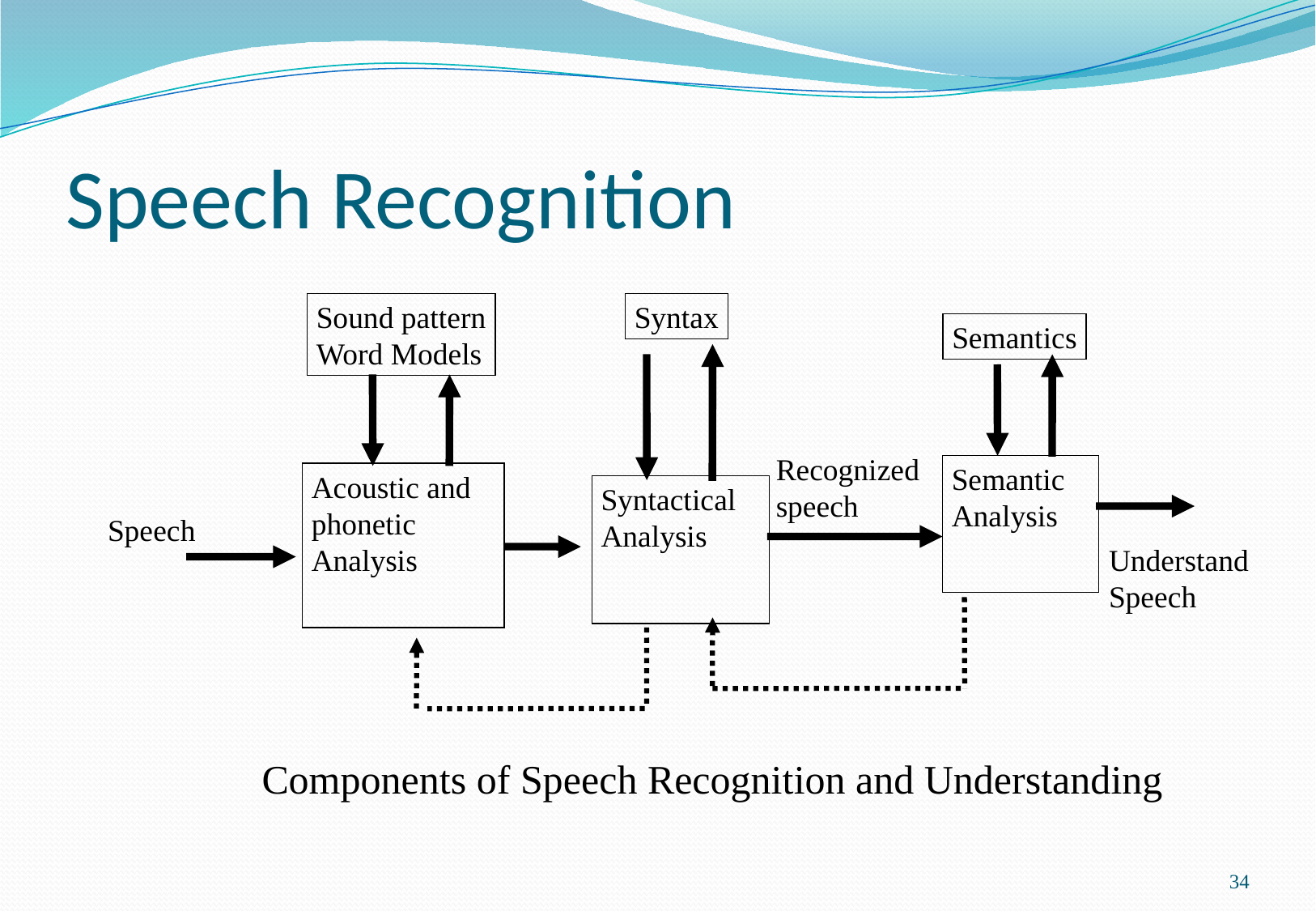

# Speech Recognition

Sound pattern
Word Models
Syntax
Semantics

Recognized
speech
Semantic
Analysis
Acoustic and
phonetic
Analysis
Syntactical
Analysis
Speech

Understand
Speech

Components of Speech Recognition and Understanding
34